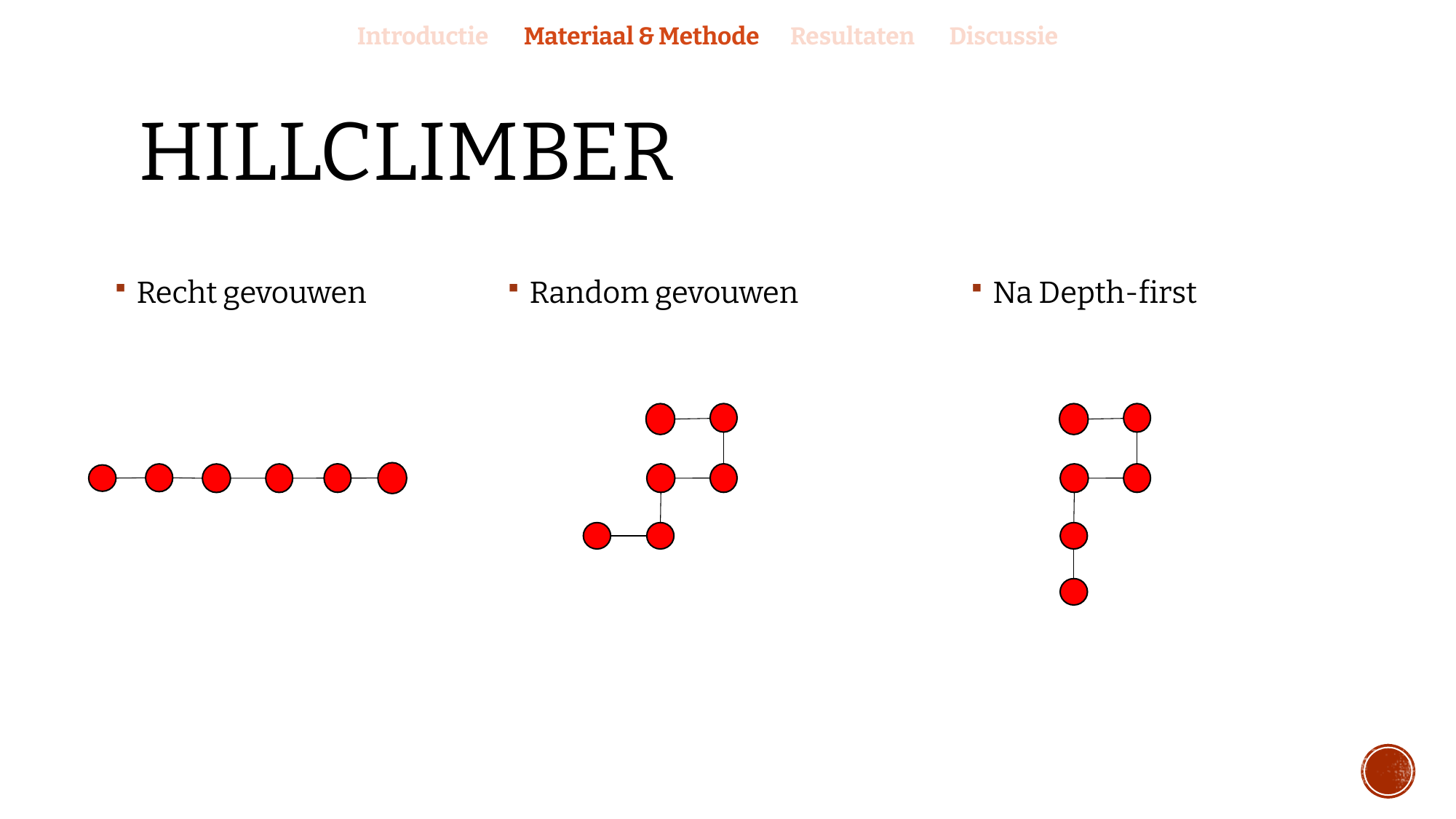

Introductie        Materiaal & Methode       Resultaten        Discussie
# Hillclimber
Recht gevouwen
Random gevouwen
Na Depth-first